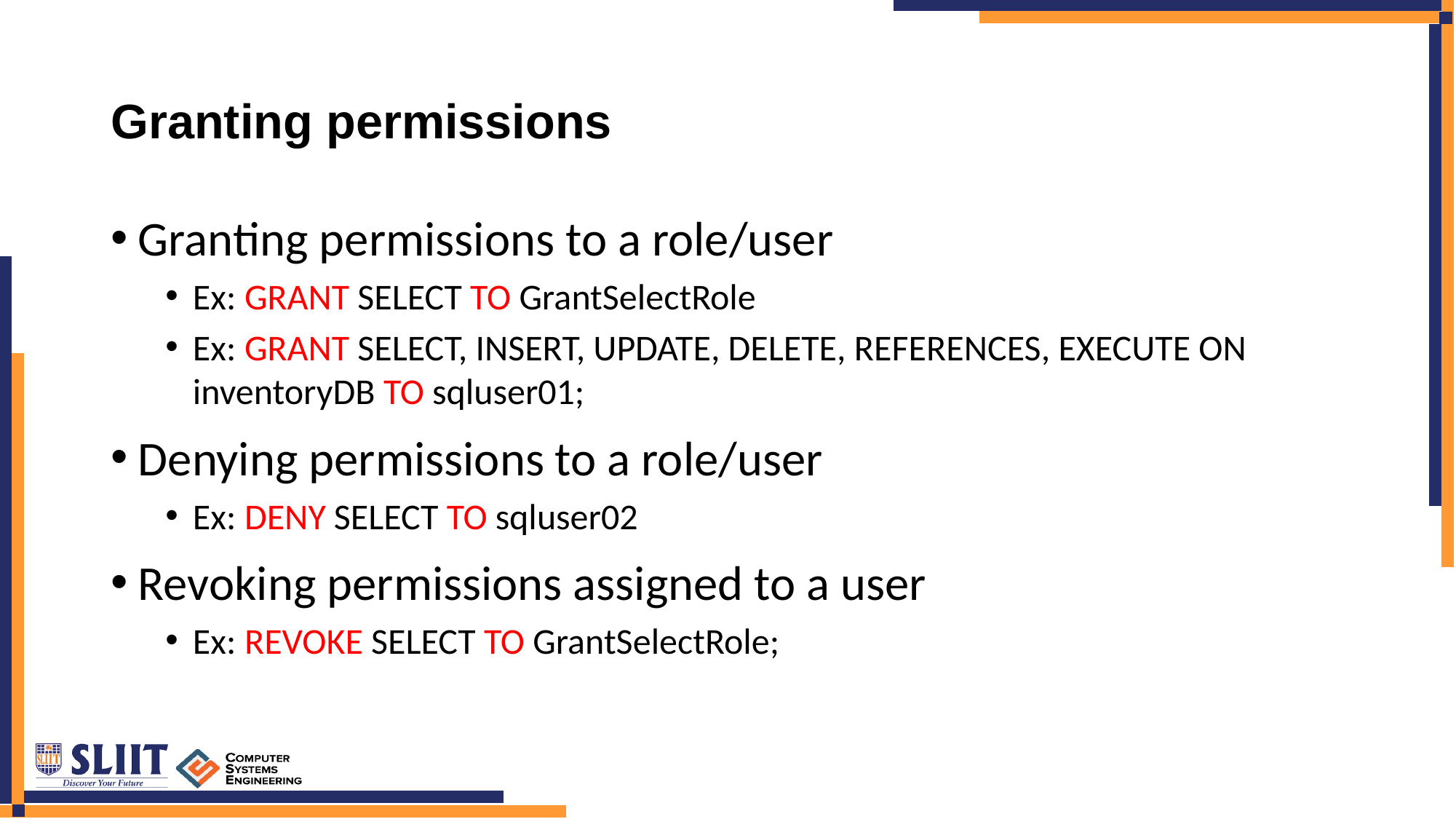

# Granting permissions
Granting permissions to a role/user
Ex: GRANT SELECT TO GrantSelectRole
Ex: GRANT SELECT, INSERT, UPDATE, DELETE, REFERENCES, EXECUTE ON inventoryDB TO sqluser01;
Denying permissions to a role/user
Ex: DENY SELECT TO sqluser02
Revoking permissions assigned to a user
Ex: REVOKE SELECT TO GrantSelectRole;